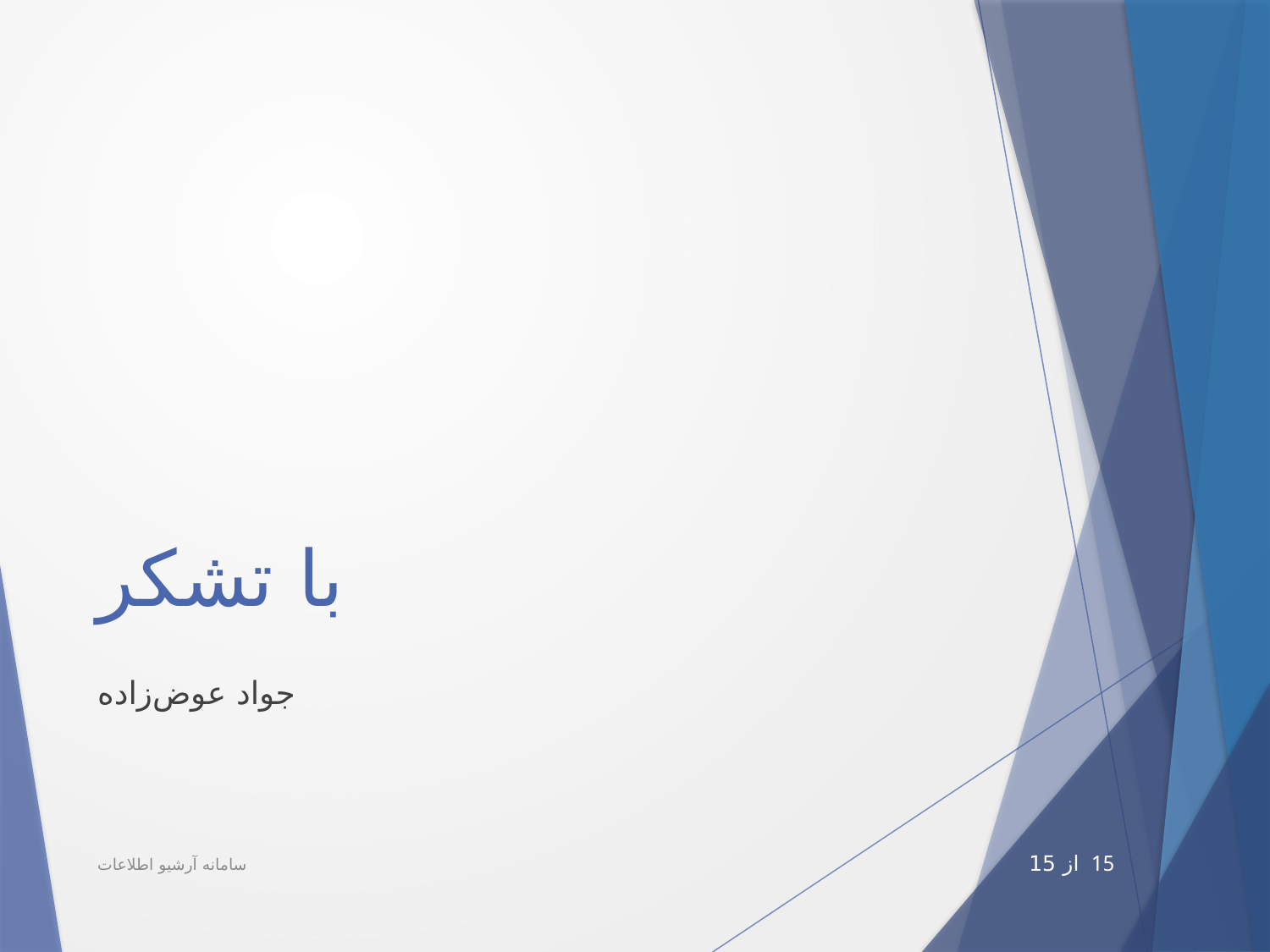

# با تشکر
جواد عوض‌زاده
سامانه آرشیو اطلاعات
15  از 15